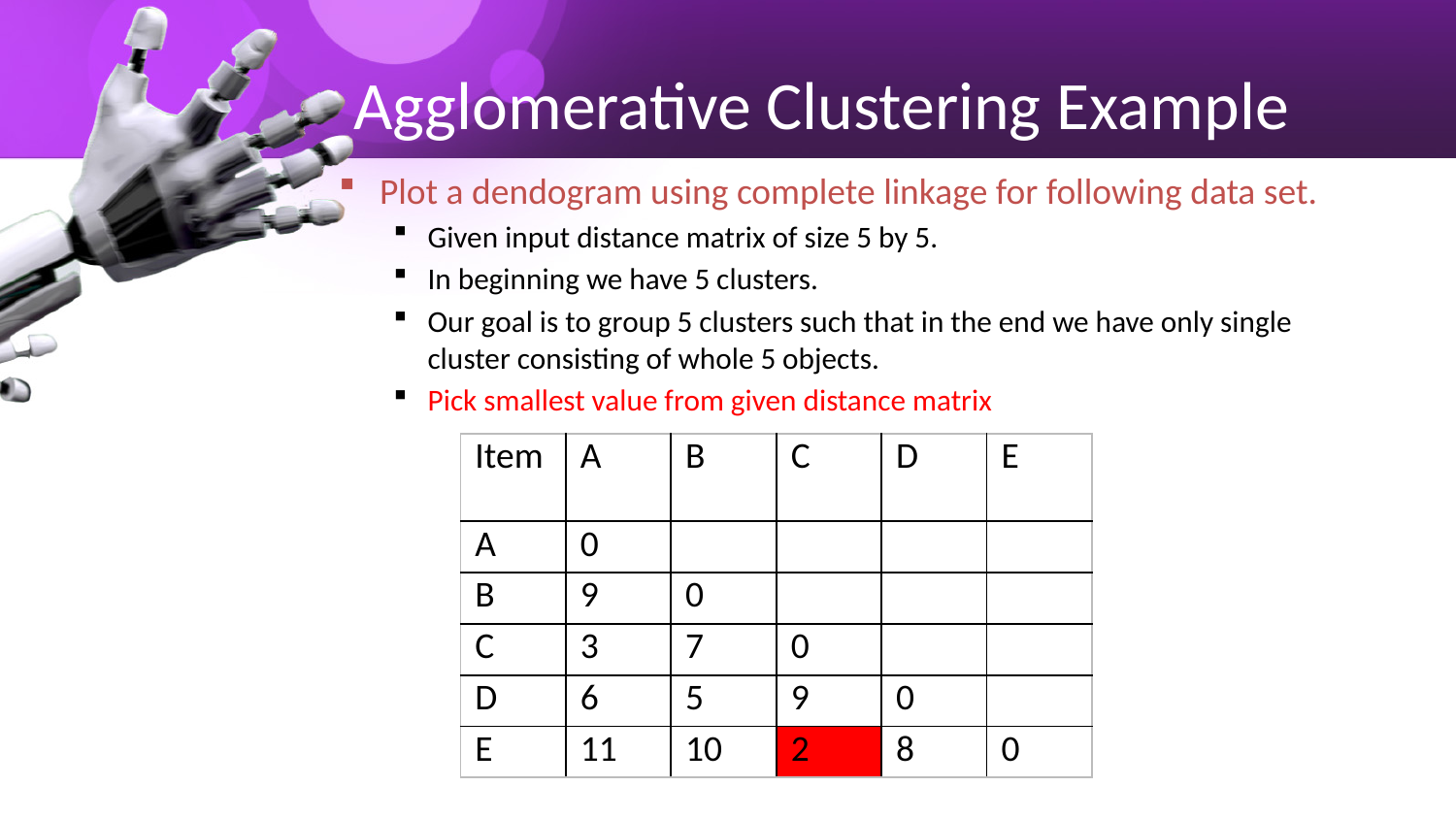

# Agglomerative Clustering Example
Plot a dendogram using complete linkage for following data set.
Given input distance matrix of size 5 by 5.
In beginning we have 5 clusters.
Our goal is to group 5 clusters such that in the end we have only single cluster consisting of whole 5 objects.
Pick smallest value from given distance matrix

| Item | A | B | C | D | E |
| --- | --- | --- | --- | --- | --- |
| A | 0 |  |  |  |  |
| B | 9 | 0 |  |  |  |
| C | 3 | 7 | 0 |  |  |
| D | 6 | 5 | 9 | 0 |  |
| E | 11 | 10 | 2 | 8 | 0 |